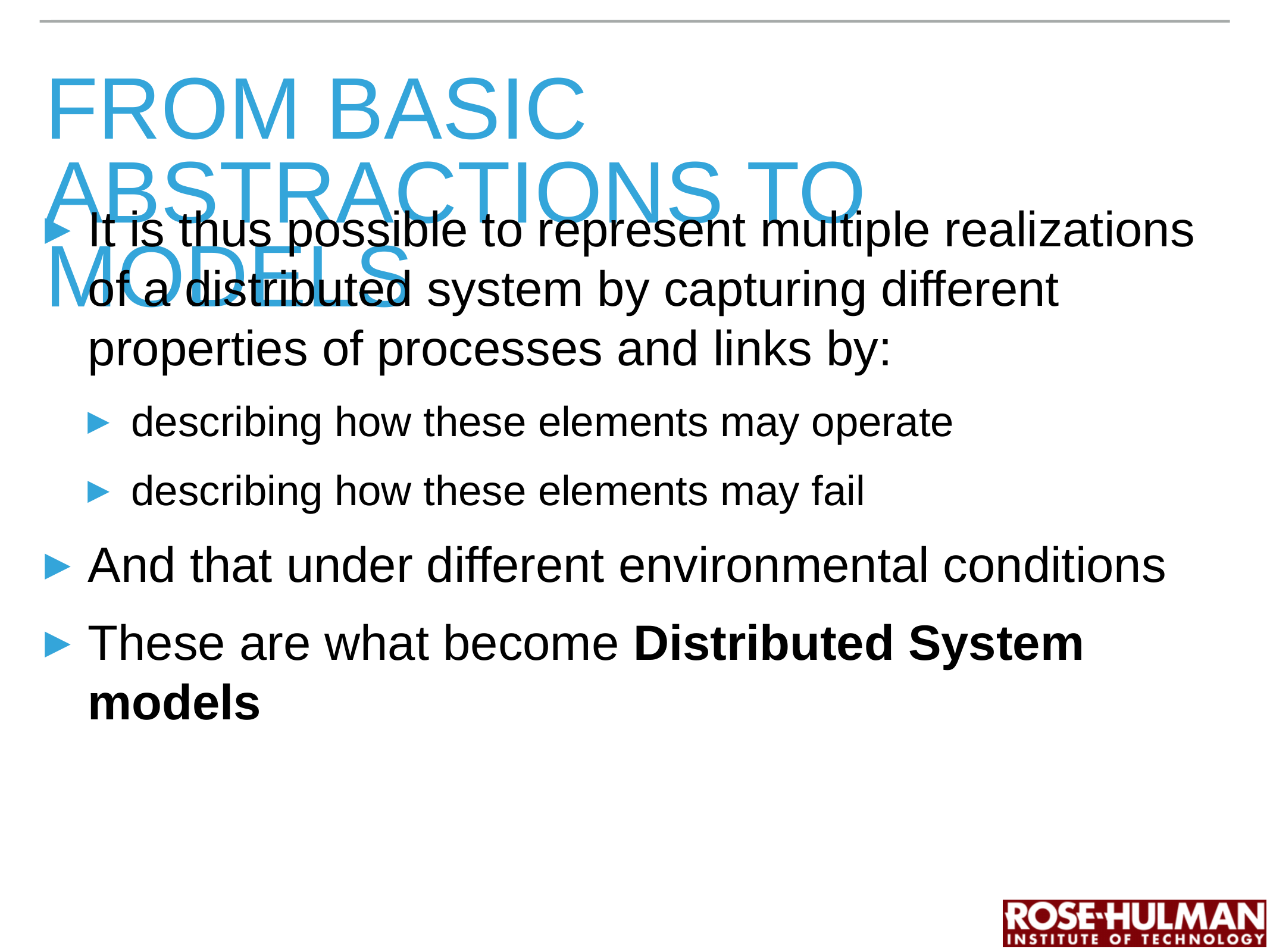

# From basic abstractions to models
It is thus possible to represent multiple realizations of a distributed system by capturing different properties of processes and links by:
describing how these elements may operate
describing how these elements may fail
And that under different environmental conditions
These are what become Distributed System models
5